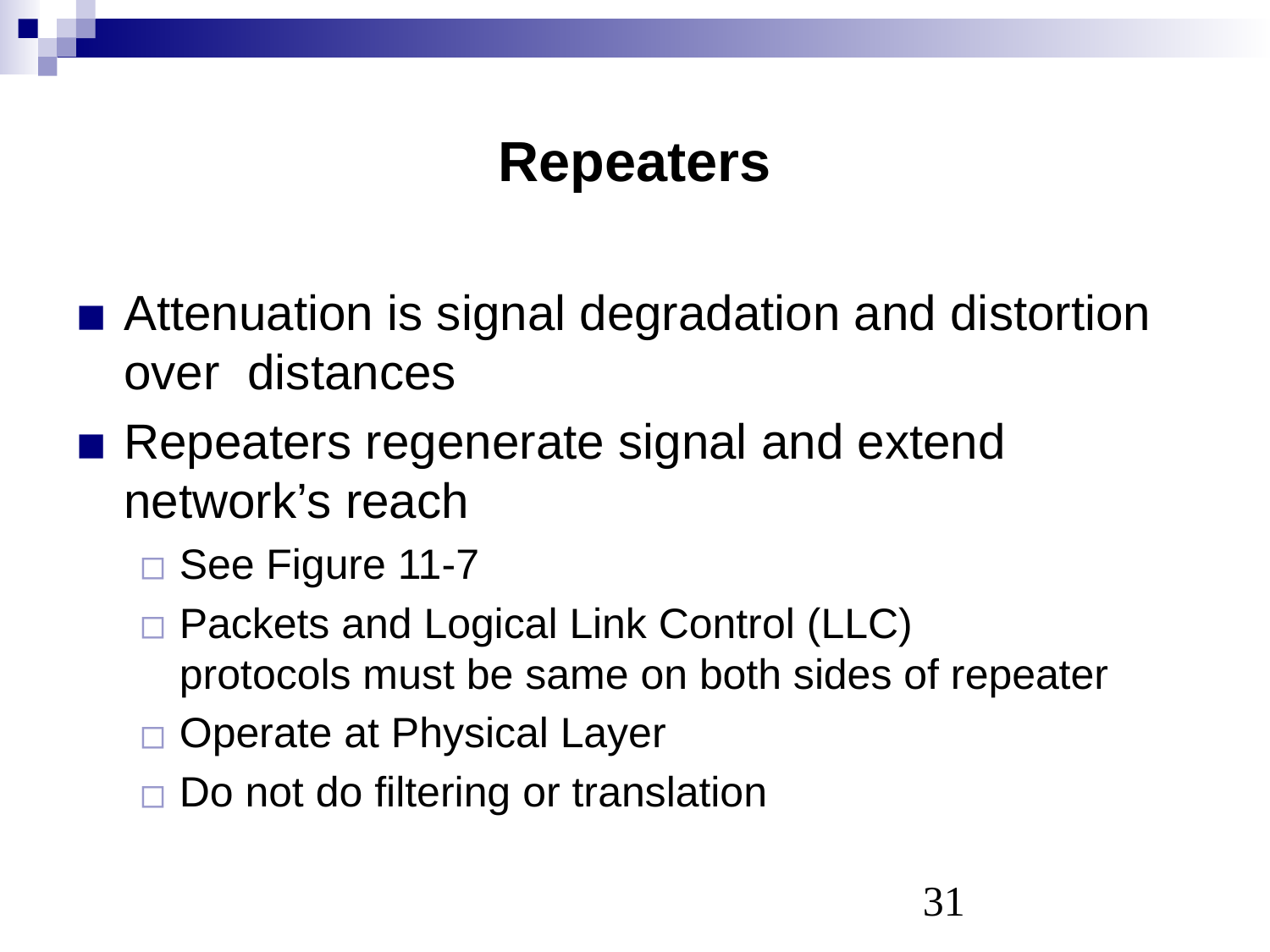

# Repeaters
Attenuation is signal degradation and distortion over  distances
Repeaters regenerate signal and extend network’s reach
See Figure 11-7
Packets and Logical Link Control (LLC)
protocols must be same on both sides of repeater
Operate at Physical Layer
Do not do filtering or translation
31